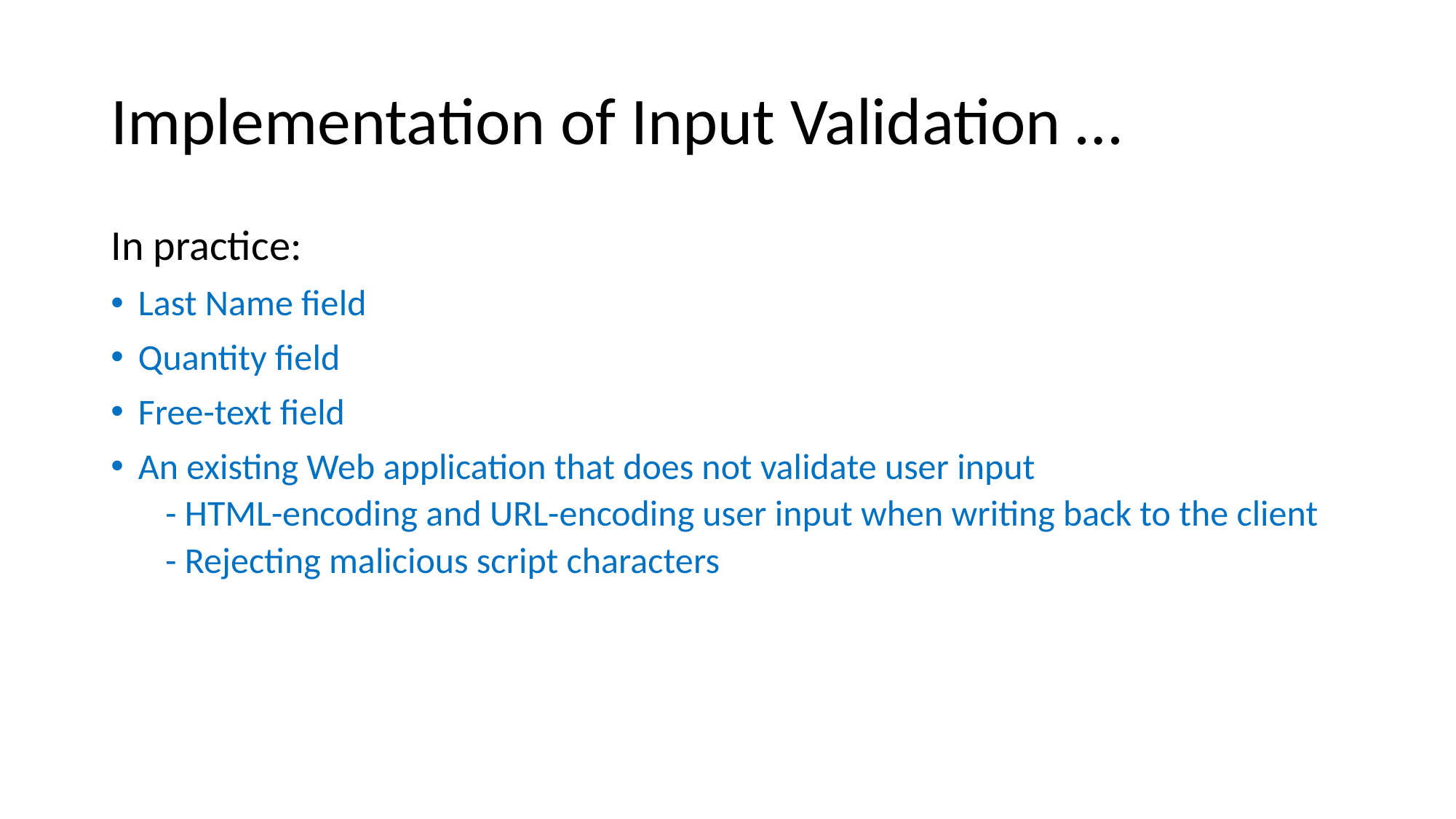

# Implementation of Input Validation …
In practice:
Last Name field
Quantity field
Free-text field
An existing Web application that does not validate user input
- HTML-encoding and URL-encoding user input when writing back to the client
- Rejecting malicious script characters